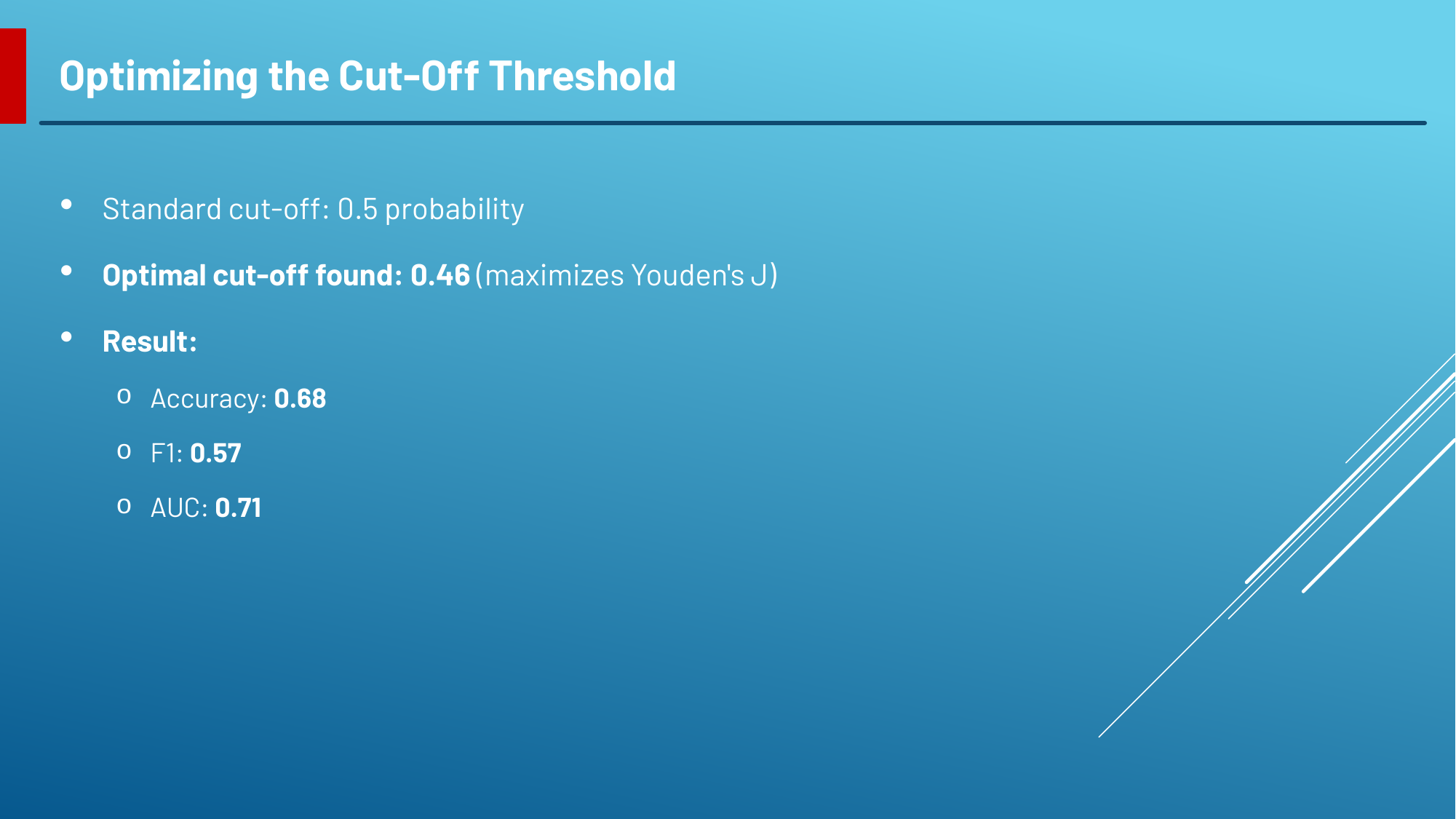

Optimizing the Cut-Off Threshold
Standard cut-off: 0.5 probability
Optimal cut-off found: 0.46 (maximizes Youden's J)
Result:
Accuracy: 0.68
F1: 0.57
AUC: 0.71